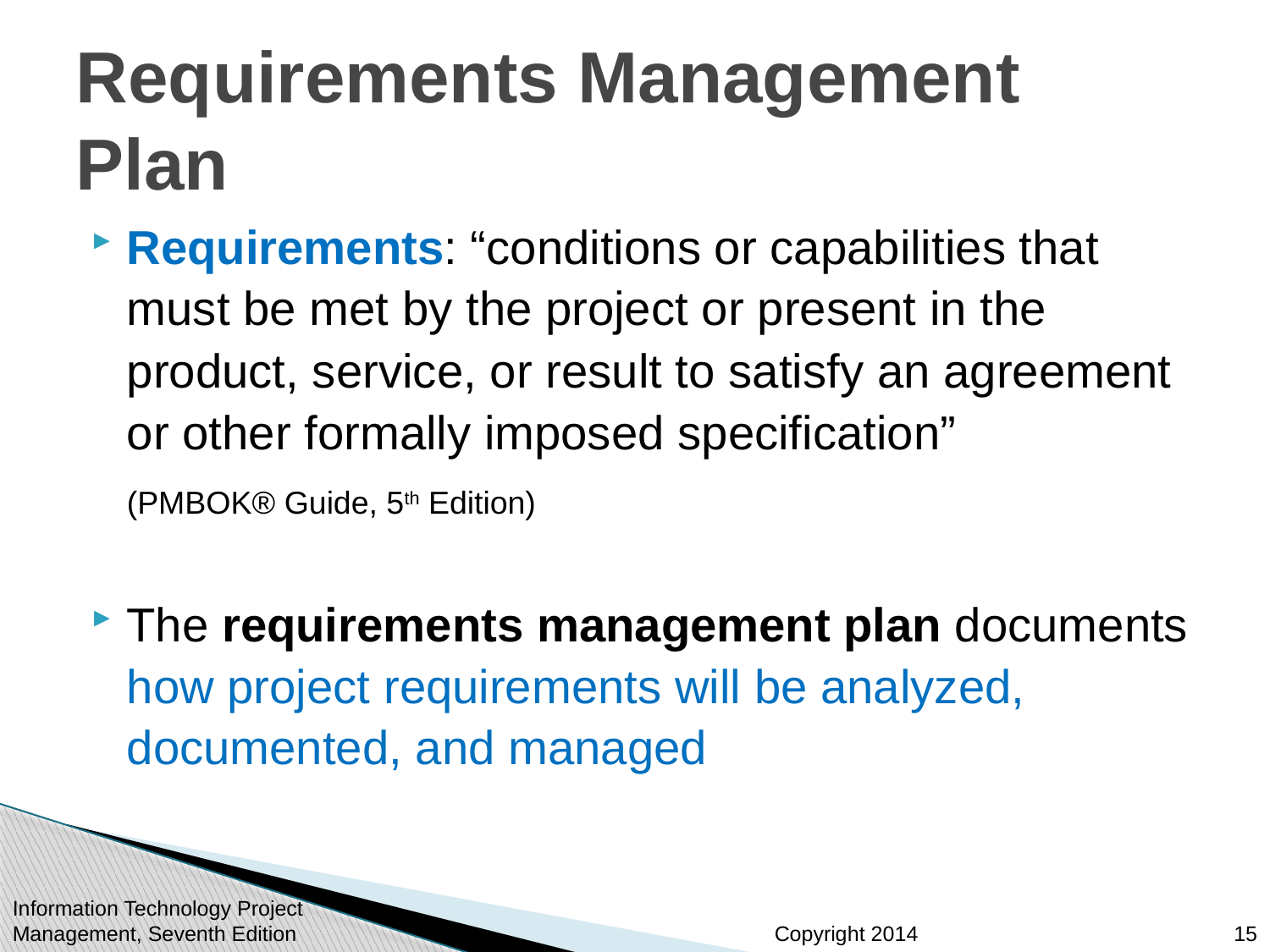

# Requirements Management Plan
Requirements: “conditions or capabilities that must be met by the project or present in the product, service, or result to satisfy an agreement or other formally imposed specification”
(PMBOK® Guide, 5th Edition)
The requirements management plan documents how project requirements will be analyzed, documented, and managed
Information Technology Project Management, Seventh Edition
15